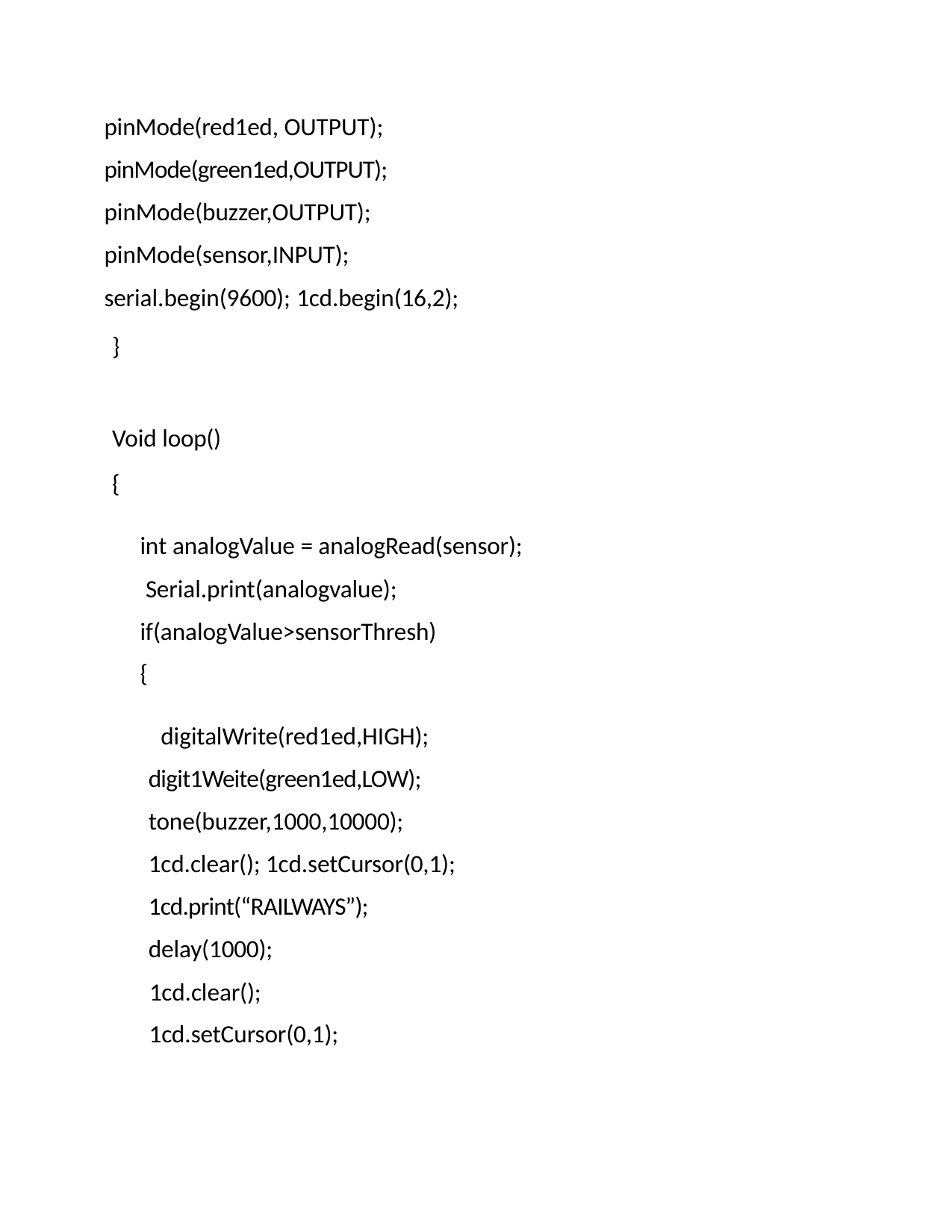

pinMode(red1ed, OUTPUT);  pinMode(green1ed,OUTPUT);  pinMode(buzzer,OUTPUT);  pinMode(sensor,INPUT);  serial.begin(9600); 1cd.begin(16,2);
}

Void loop()
{
int analogValue = analogRead(sensor);  Serial.print(analogvalue);  if(analogValue>sensorThresh)
{
digitalWrite(red1ed,HIGH);  digit1Weite(green1ed,LOW);  tone(buzzer,1000,10000);  1cd.clear(); 1cd.setCursor(0,1);  1cd.print(“RAILWAYS”);  delay(1000);
1cd.clear();  1cd.setCursor(0,1);